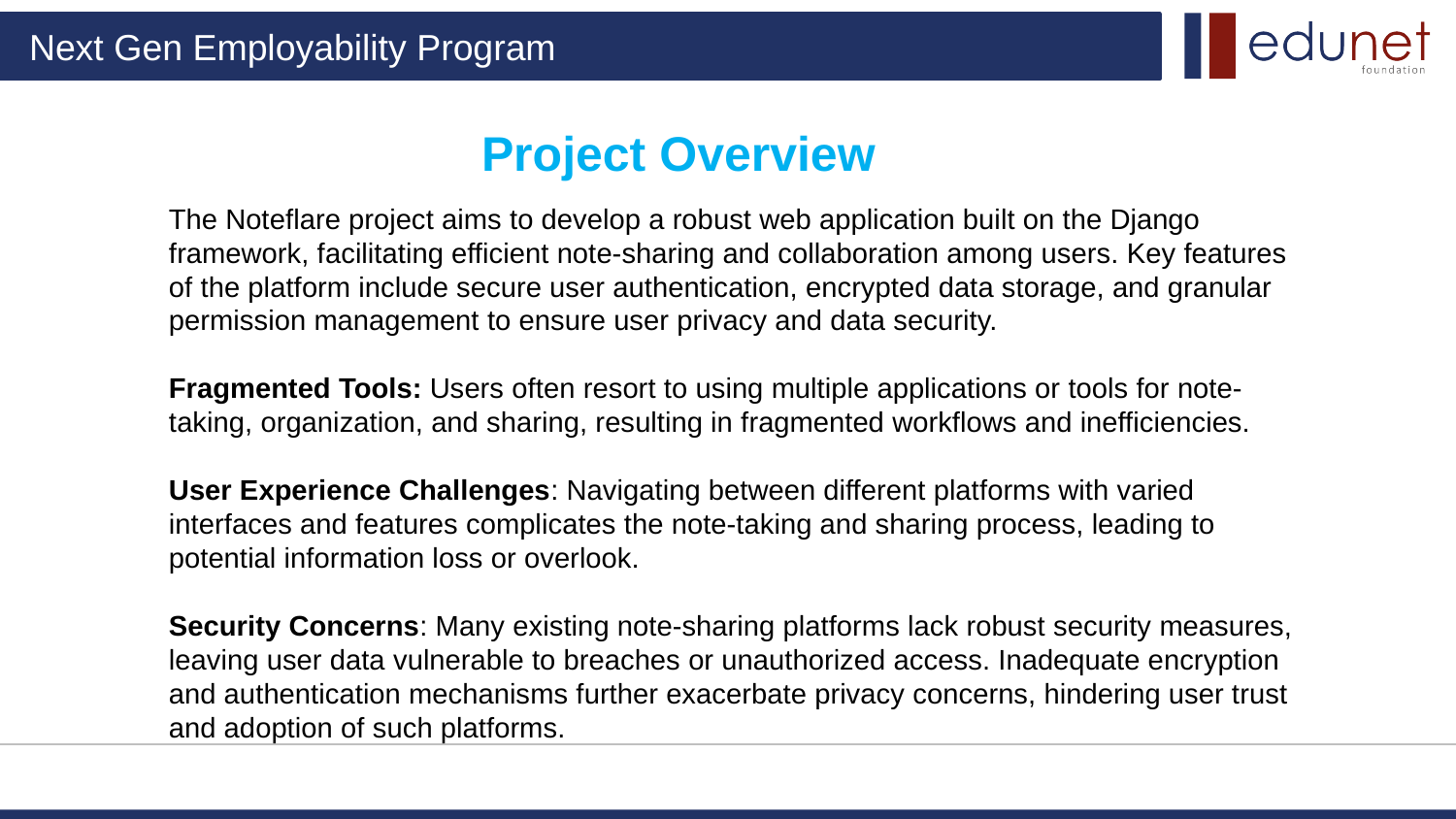

Project Overview
The Noteflare project aims to develop a robust web application built on the Django framework, facilitating efficient note-sharing and collaboration among users. Key features of the platform include secure user authentication, encrypted data storage, and granular permission management to ensure user privacy and data security.

Fragmented Tools: Users often resort to using multiple applications or tools for note-taking, organization, and sharing, resulting in fragmented workflows and inefficiencies.

User Experience Challenges: Navigating between different platforms with varied interfaces and features complicates the note-taking and sharing process, leading to potential information loss or overlook.

Security Concerns: Many existing note-sharing platforms lack robust security measures, leaving user data vulnerable to breaches or unauthorized access. Inadequate encryption and authentication mechanisms further exacerbate privacy concerns, hindering user trust and adoption of such platforms.